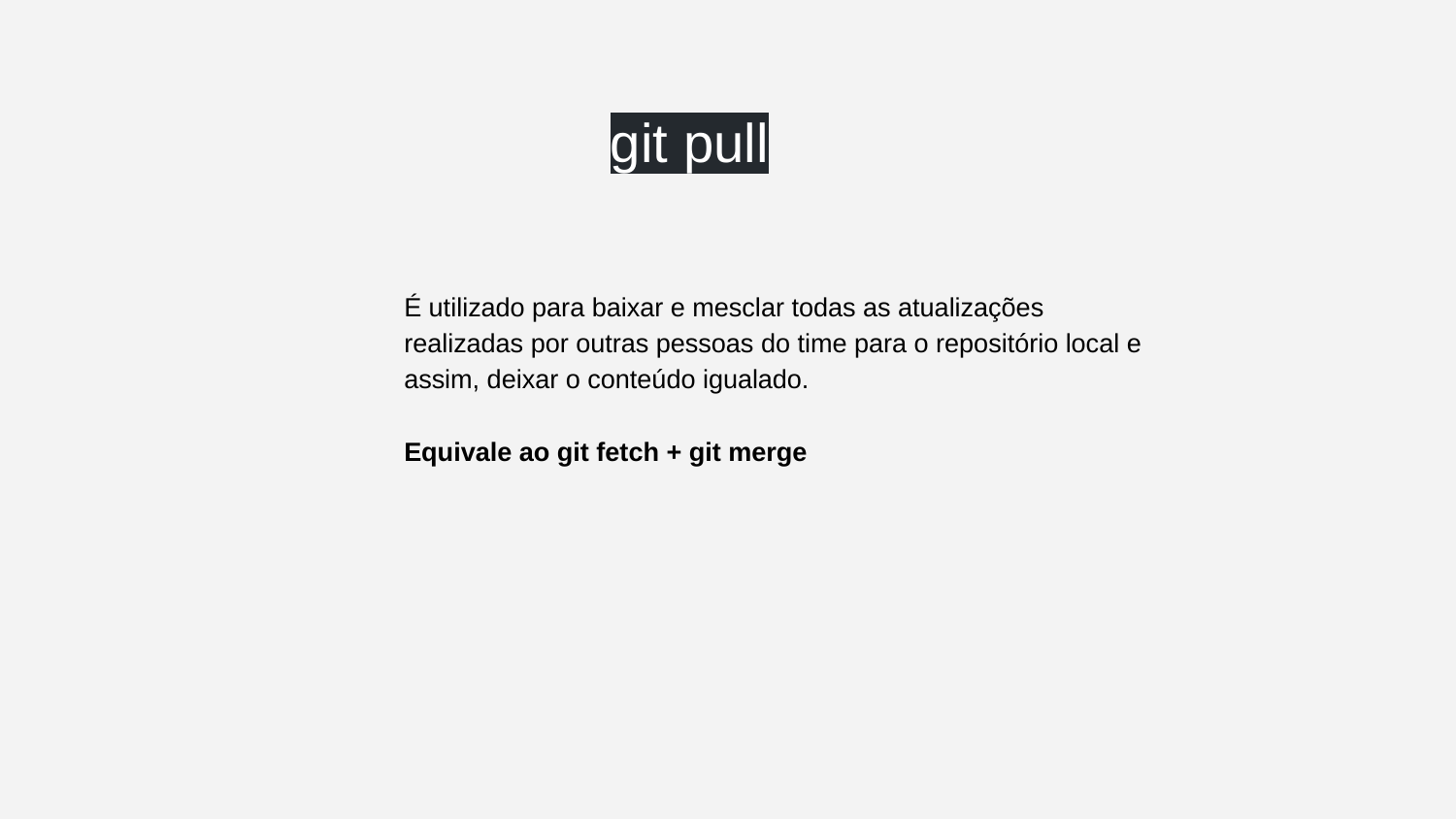

git pull
É utilizado para baixar e mesclar todas as atualizações realizadas por outras pessoas do time para o repositório local e assim, deixar o conteúdo igualado.

Equivale ao git fetch + git merge